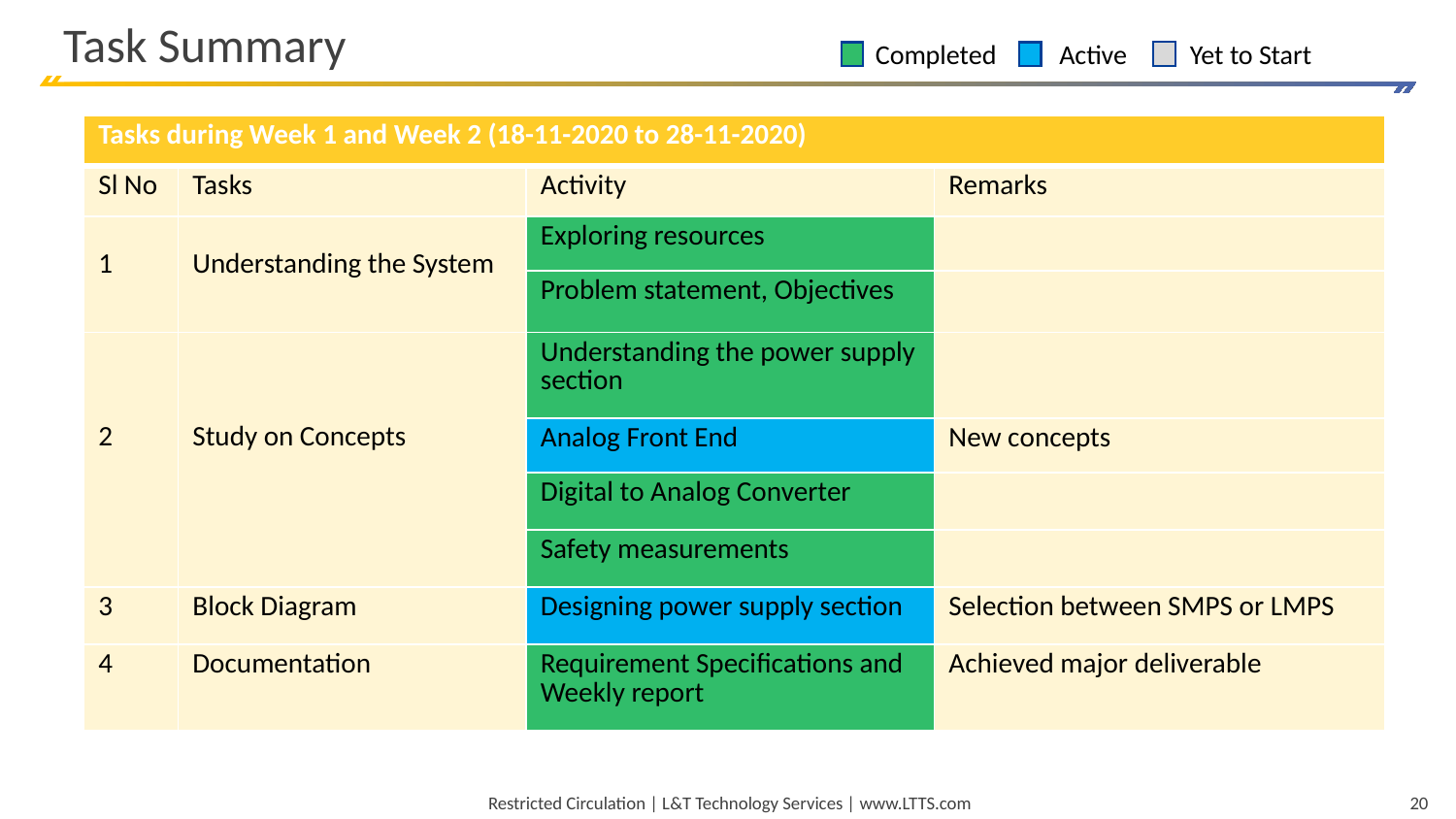

# Task Summary
Completed
Active
Yet to Start

| Tasks during Week 1 and Week 2 (18-11-2020 to 28-11-2020) |  |  |  |
| --- | --- | --- | --- |
| Sl No | Tasks | Activity | Remarks |
| 1 | Understanding the System | Exploring resources |  |
|  |  | Problem statement, Objectives |  |
| 2 | Study on Concepts | Understanding the power supply section |  |
|  |  | Analog Front End | New concepts |
|  |  | Digital to Analog Converter |  |
|  |  | Safety measurements |  |
| 3 | Block Diagram | Designing power supply section | Selection between SMPS or LMPS |
| 4 | Documentation | Requirement Specifications and Weekly report | Achieved major deliverable |